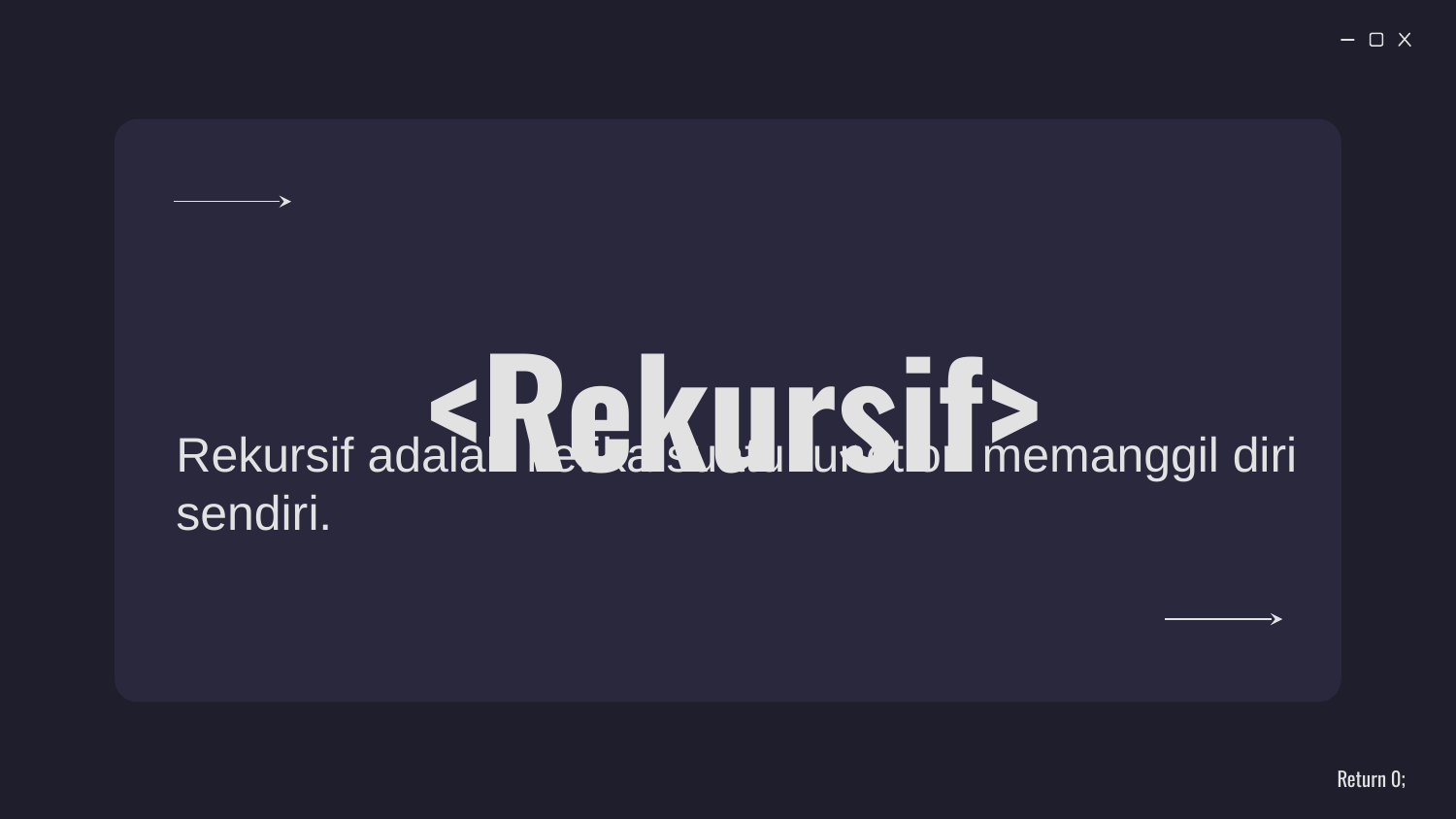

# <Rekursif>
Rekursif adalah ketika suatu function memanggil diri sendiri.
Return 0;